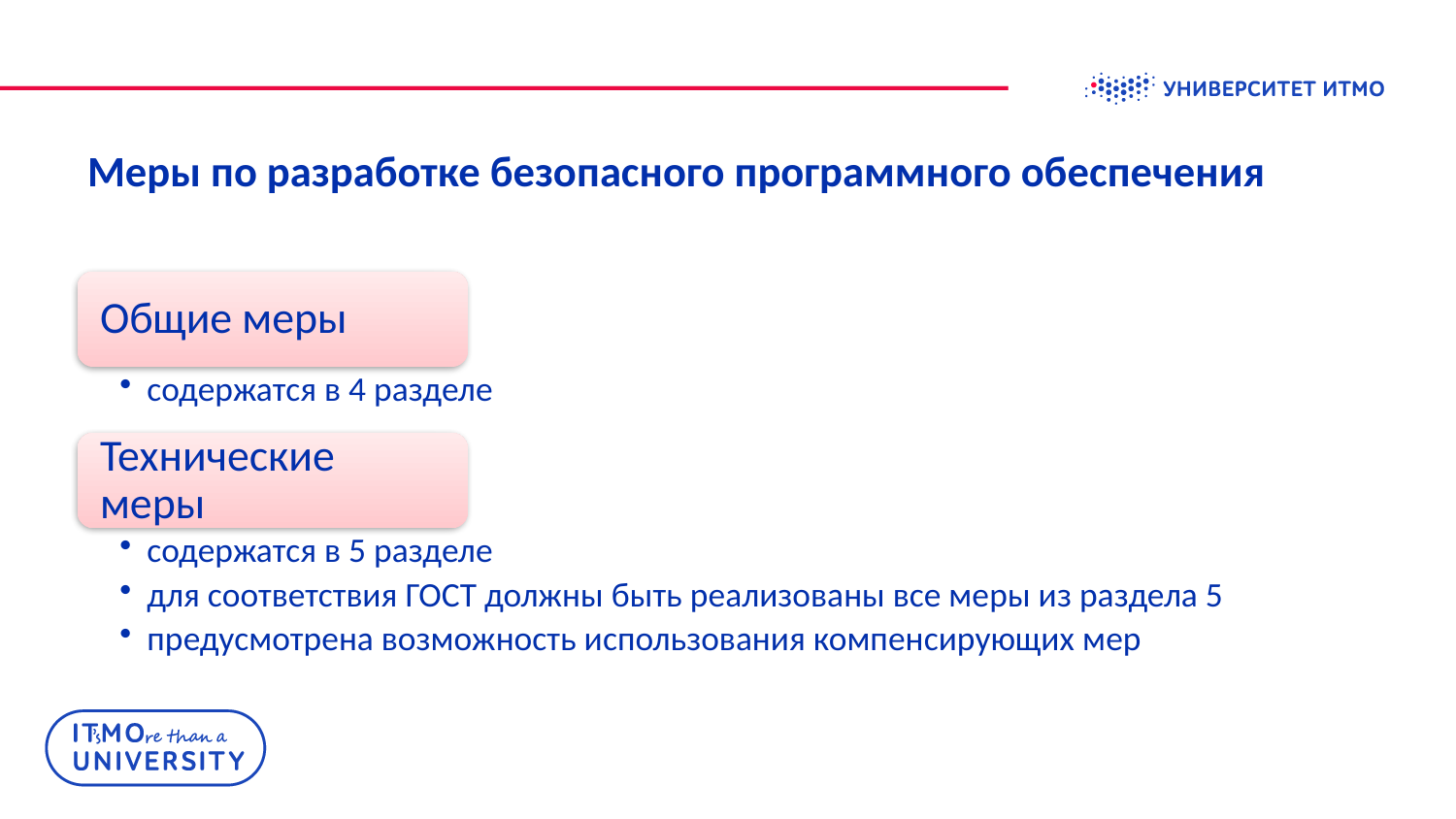

# Меры по разработке безопасного программного обеспечения
Общие меры
содержатся в 4 разделе
Технические меры
содержатся в 5 разделе
для соответствия ГОСТ должны быть реализованы все меры из раздела 5
предусмотрена возможность использования компенсирующих мер